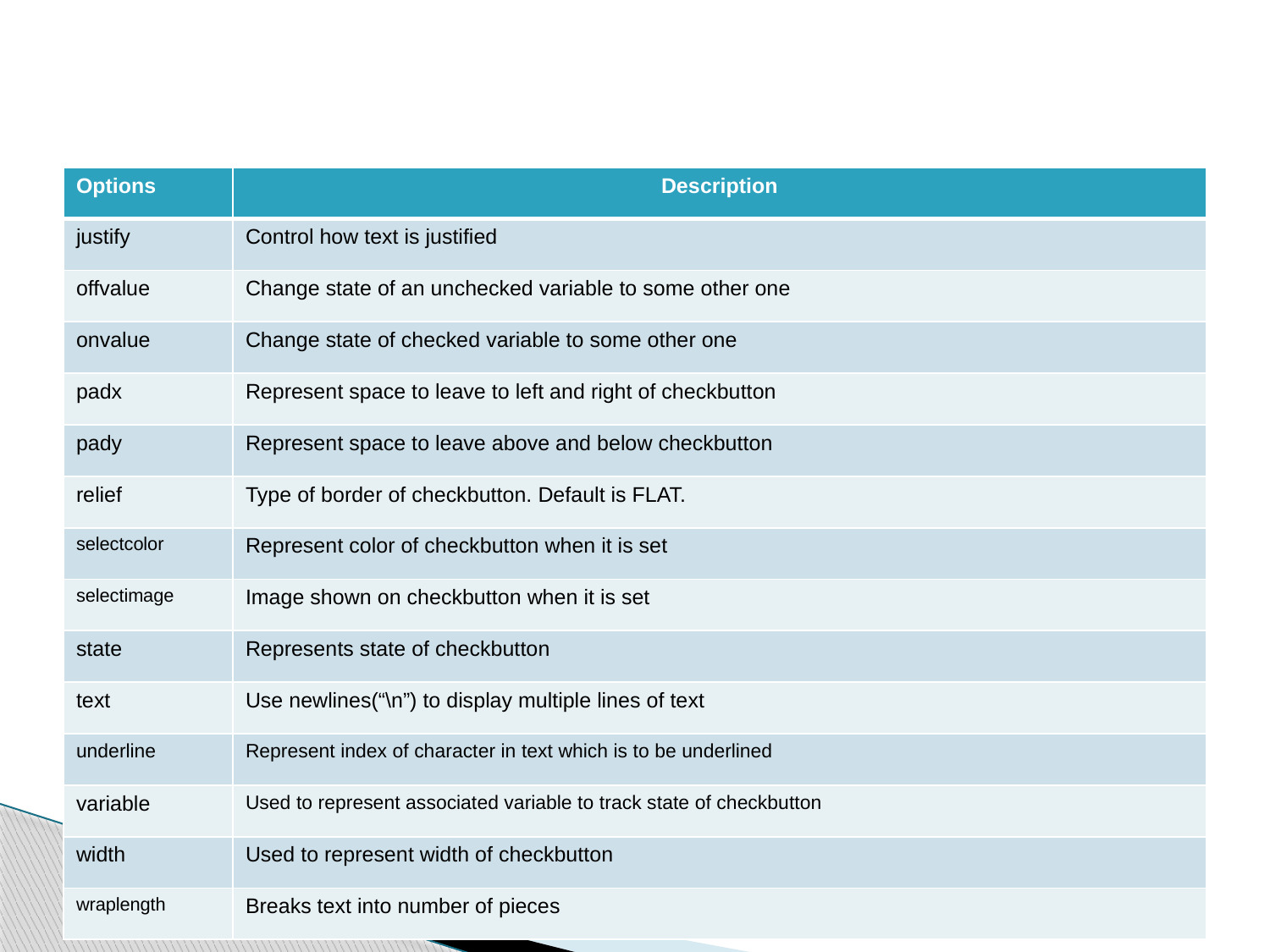

#
| Options | Description |
| --- | --- |
| justify | Control how text is justified |
| offvalue | Change state of an unchecked variable to some other one |
| onvalue | Change state of checked variable to some other one |
| padx | Represent space to leave to left and right of checkbutton |
| pady | Represent space to leave above and below checkbutton |
| relief | Type of border of checkbutton. Default is FLAT. |
| selectcolor | Represent color of checkbutton when it is set |
| selectimage | Image shown on checkbutton when it is set |
| state | Represents state of checkbutton |
| text | Use newlines(“\n”) to display multiple lines of text |
| underline | Represent index of character in text which is to be underlined |
| variable | Used to represent associated variable to track state of checkbutton |
| width | Used to represent width of checkbutton |
| wraplength | Breaks text into number of pieces |